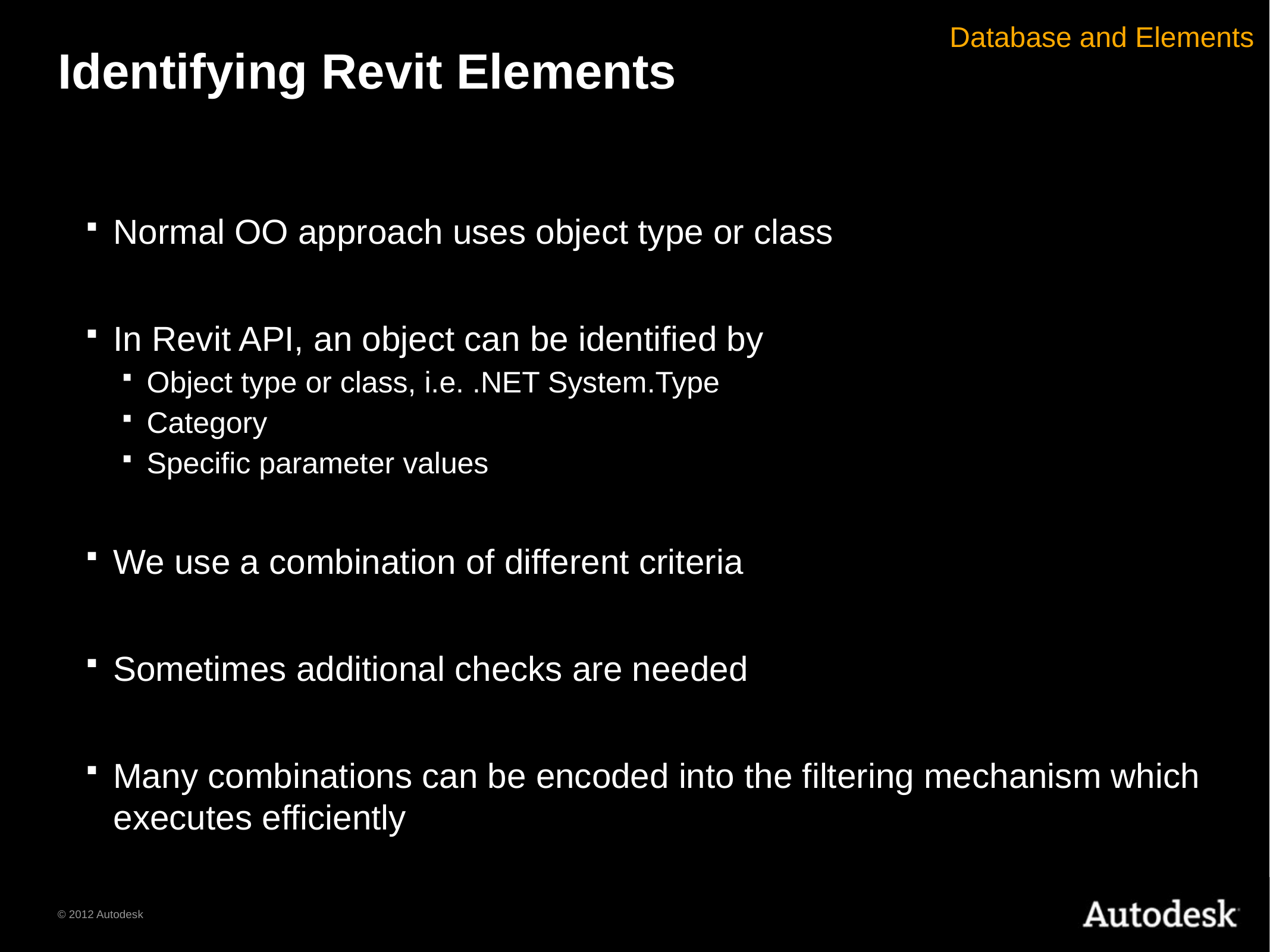

# Identifying Revit Elements
Database and Elements
Normal OO approach uses object type or class

In Revit API, an object can be identified by
Object type or class, i.e. .NET System.Type
Category
Specific parameter values

We use a combination of different criteria

Sometimes additional checks are needed

Many combinations can be encoded into the filtering mechanism which executes efficiently